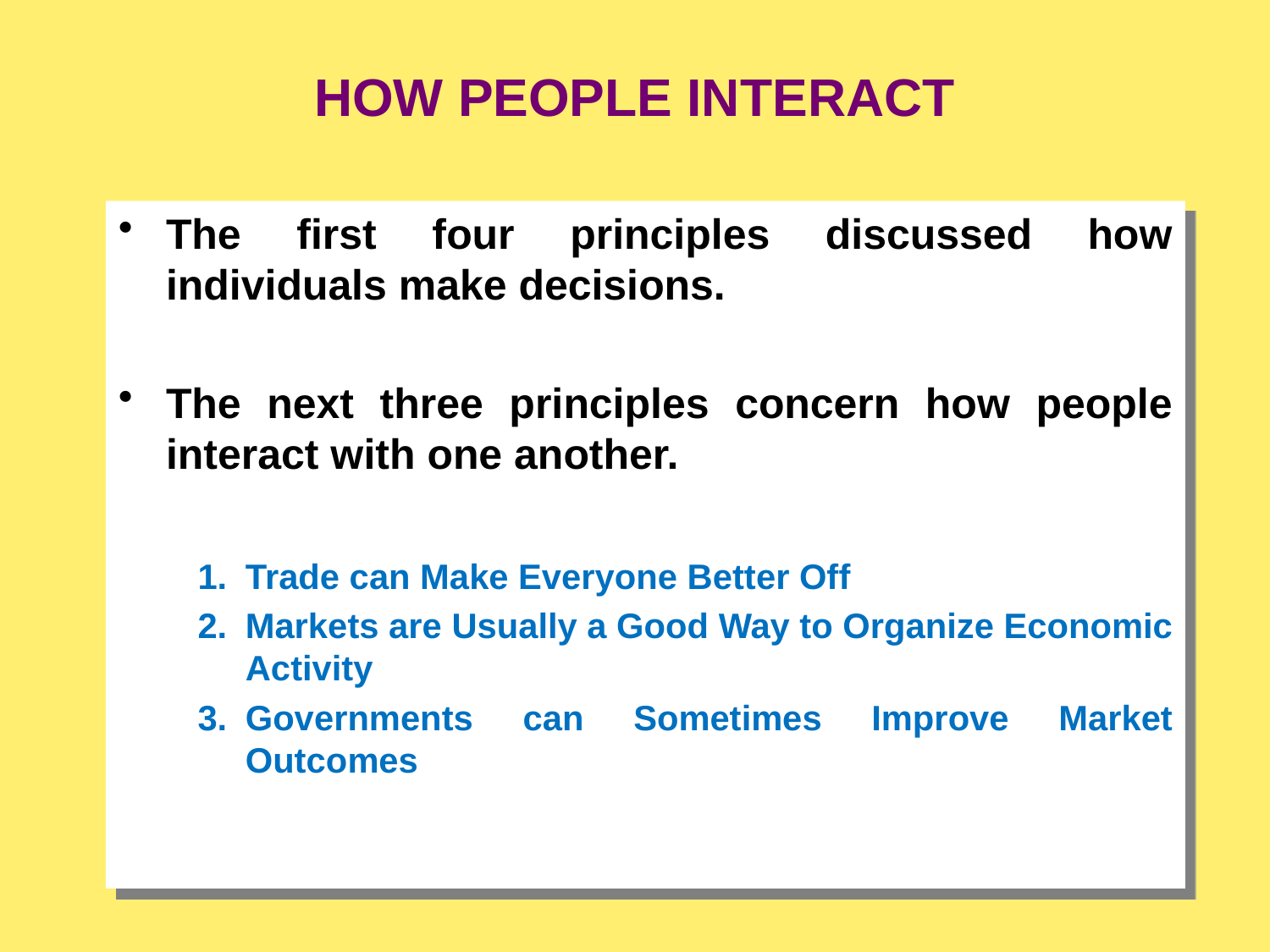

HOW PEOPLE INTERACT
The first four principles discussed how individuals make decisions.

The next three principles concern how people interact with one another.

Trade can Make Everyone Better Off
Markets are Usually a Good Way to Organize Economic Activity
Governments can Sometimes Improve Market Outcomes